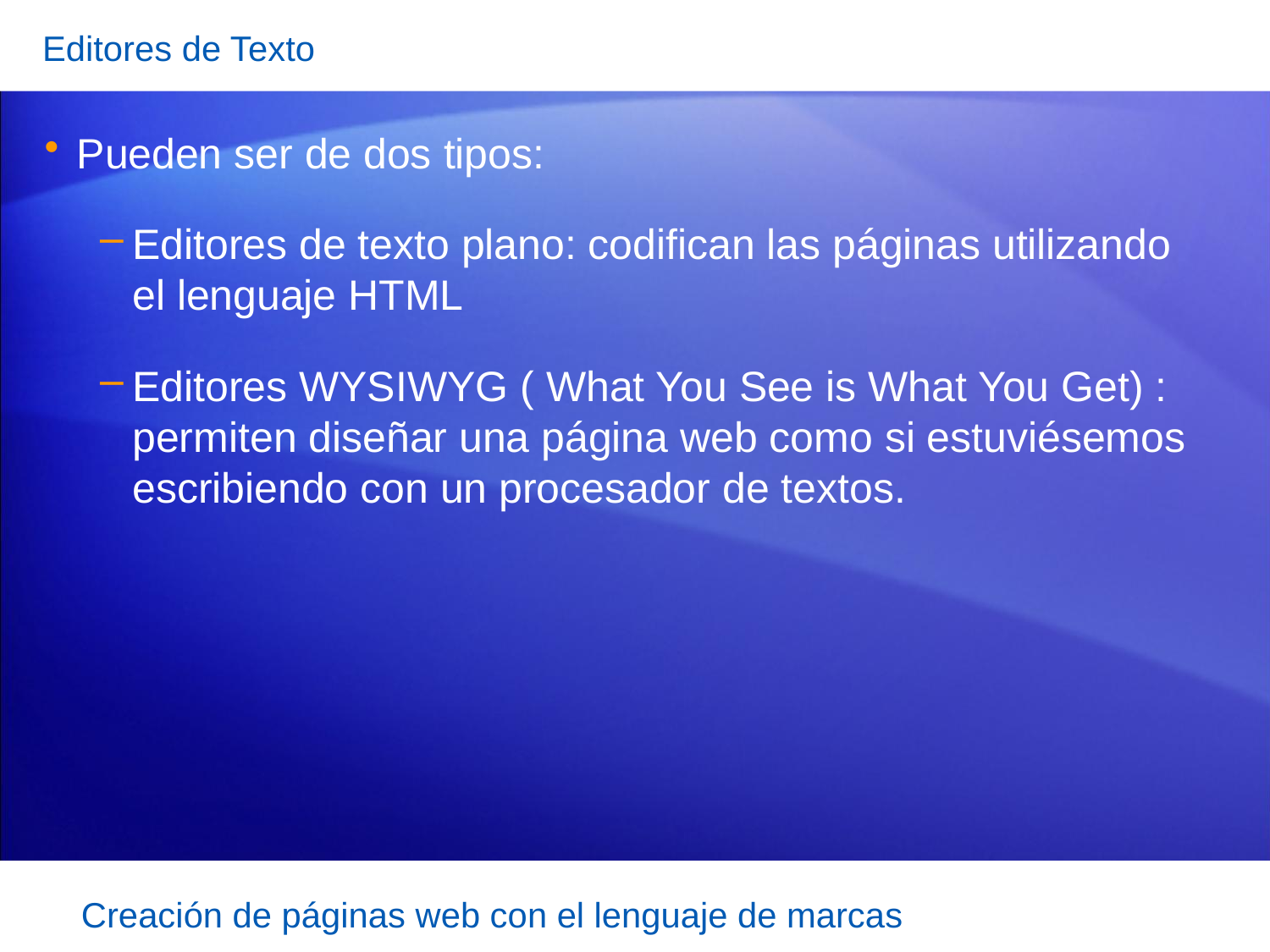

Editores de Texto
Pueden ser de dos tipos:
Editores de texto plano: codifican las páginas utilizando el lenguaje HTML
Editores WYSIWYG ( What You See is What You Get) : permiten diseñar una página web como si estuviésemos escribiendo con un procesador de textos.
Creación de páginas web con el lenguaje de marcas